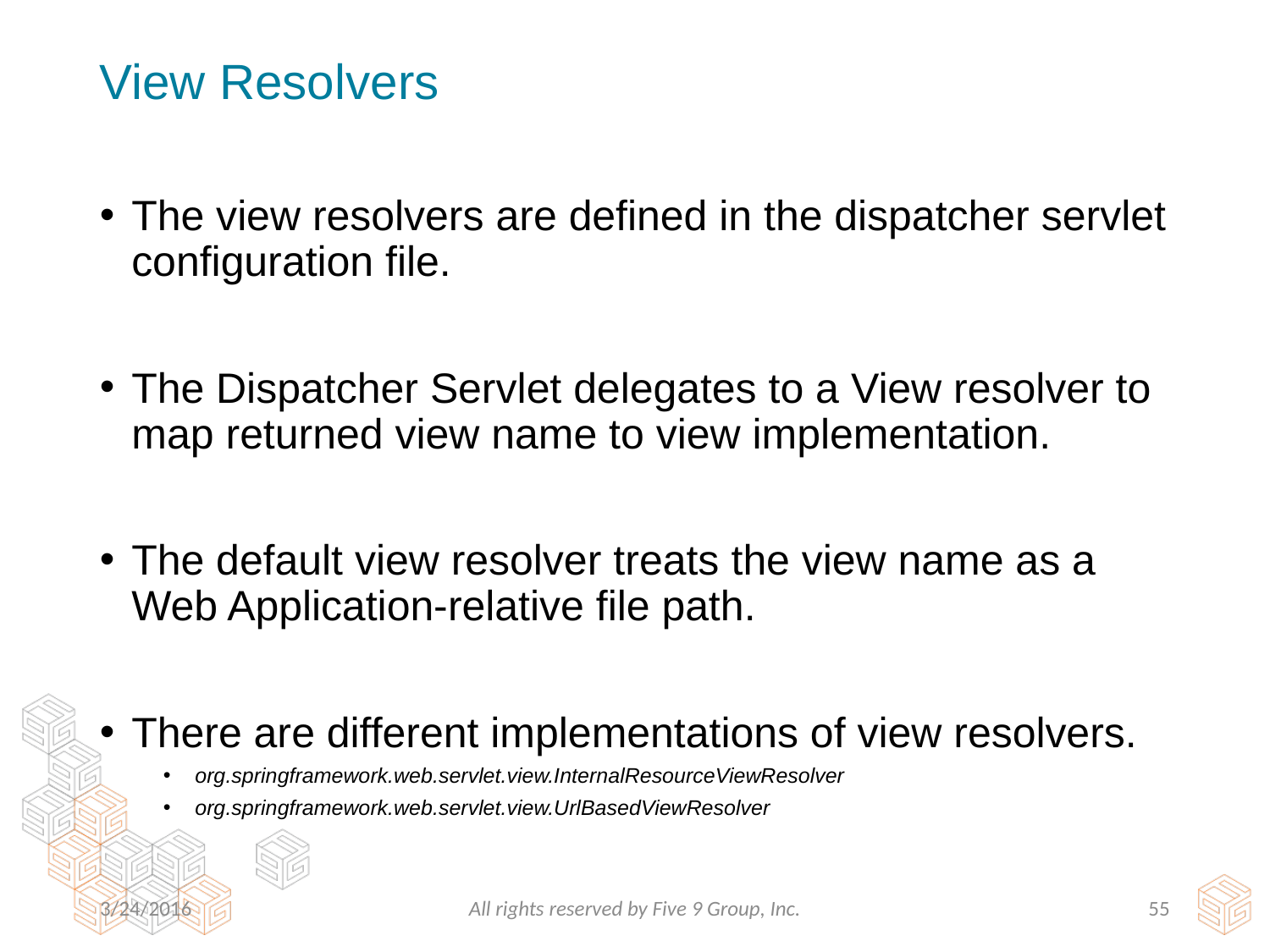

# View Resolvers
The view resolvers are defined in the dispatcher servlet configuration file.

The Dispatcher Servlet delegates to a View resolver to map returned view name to view implementation.

The default view resolver treats the view name as a Web Application-relative file path.

There are different implementations of view resolvers.
org.springframework.web.servlet.view.InternalResourceViewResolver
org.springframework.web.servlet.view.UrlBasedViewResolver
3/24/2016
All rights reserved by Five 9 Group, Inc.
55